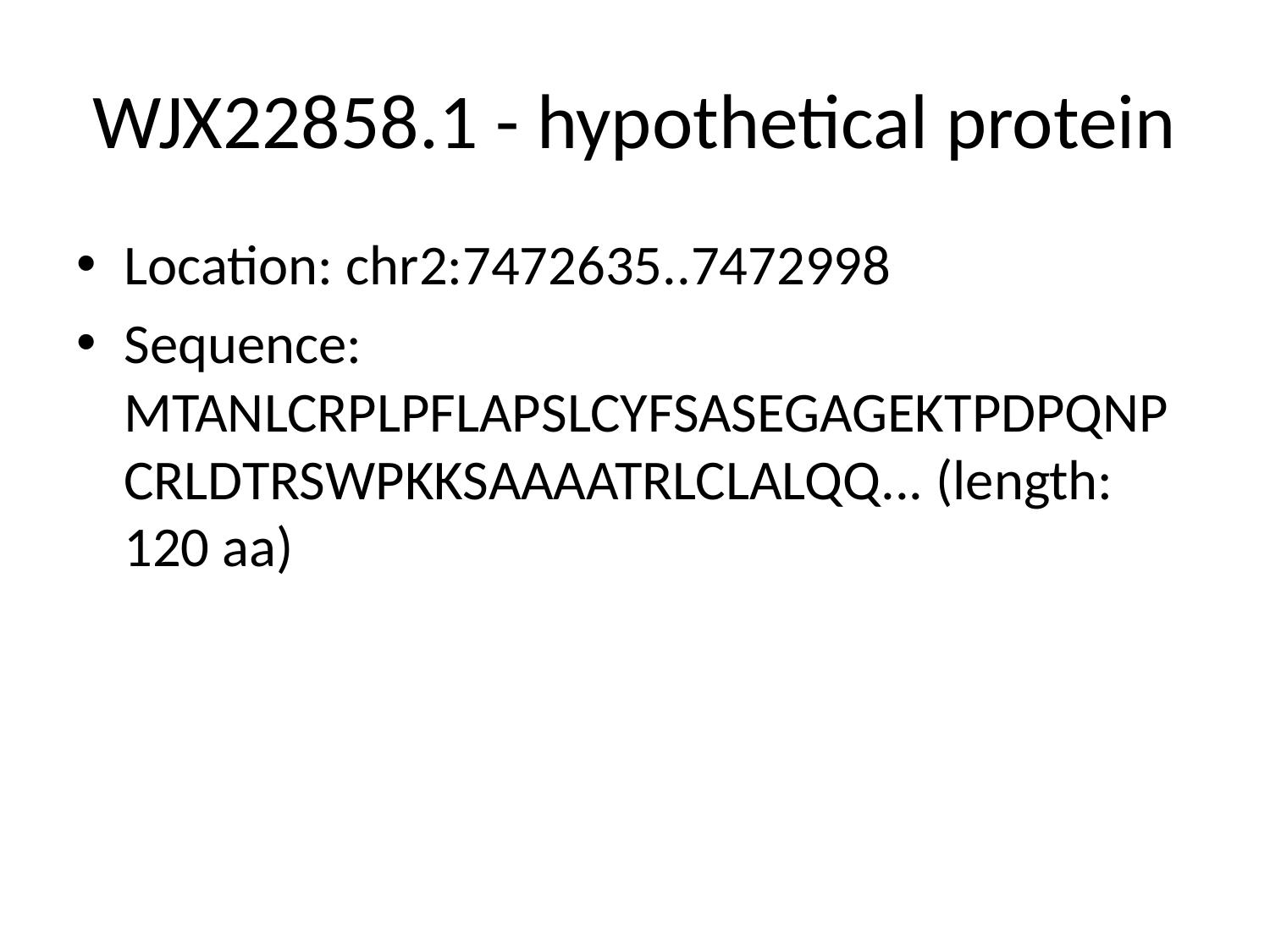

# WJX22858.1 - hypothetical protein
Location: chr2:7472635..7472998
Sequence: MTANLCRPLPFLAPSLCYFSASEGAGEKTPDPQNPCRLDTRSWPKKSAAAATRLCLALQQ... (length: 120 aa)